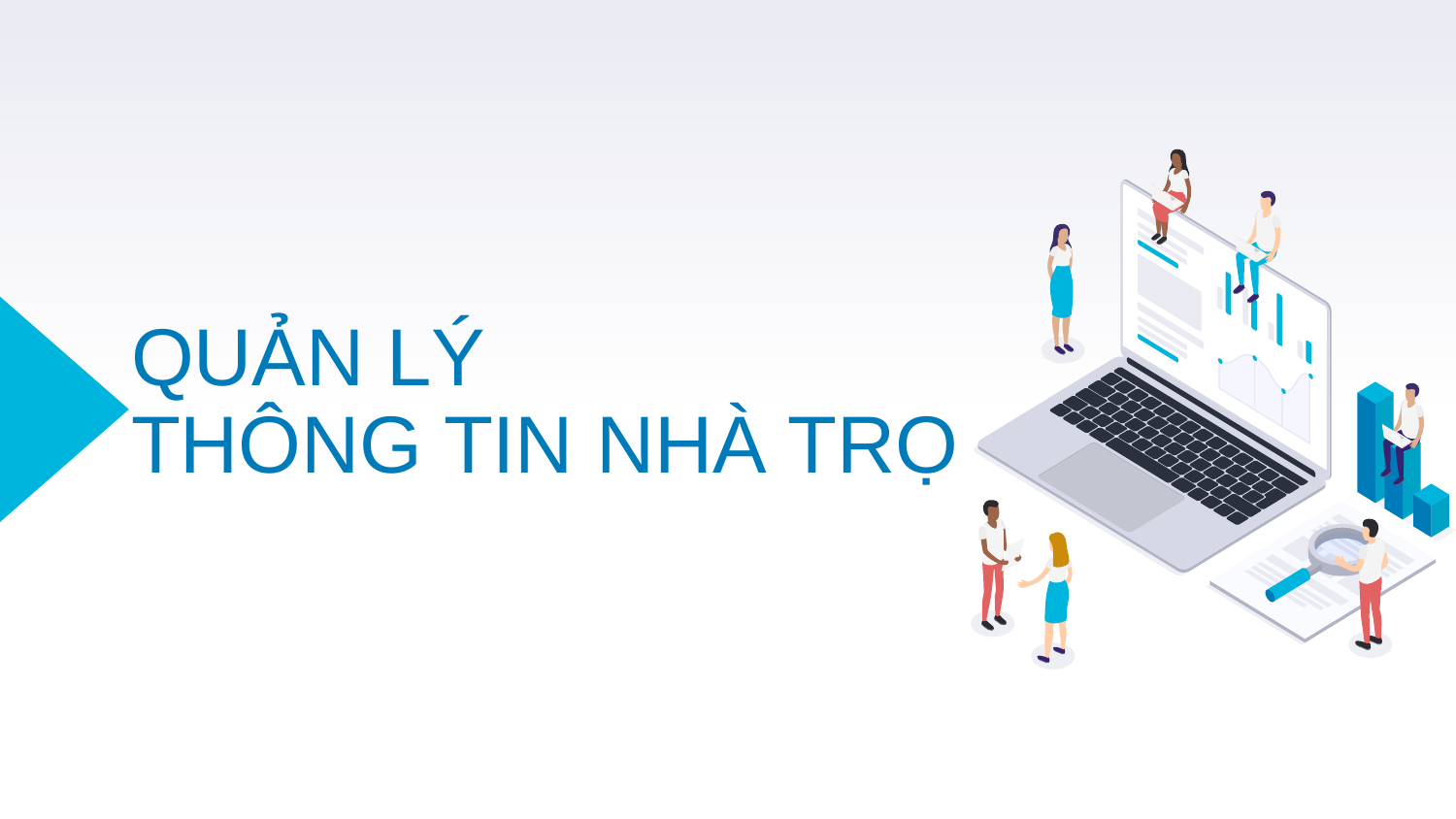

# QUẢN LÝ THÔNG TIN NHÀ TRỌ